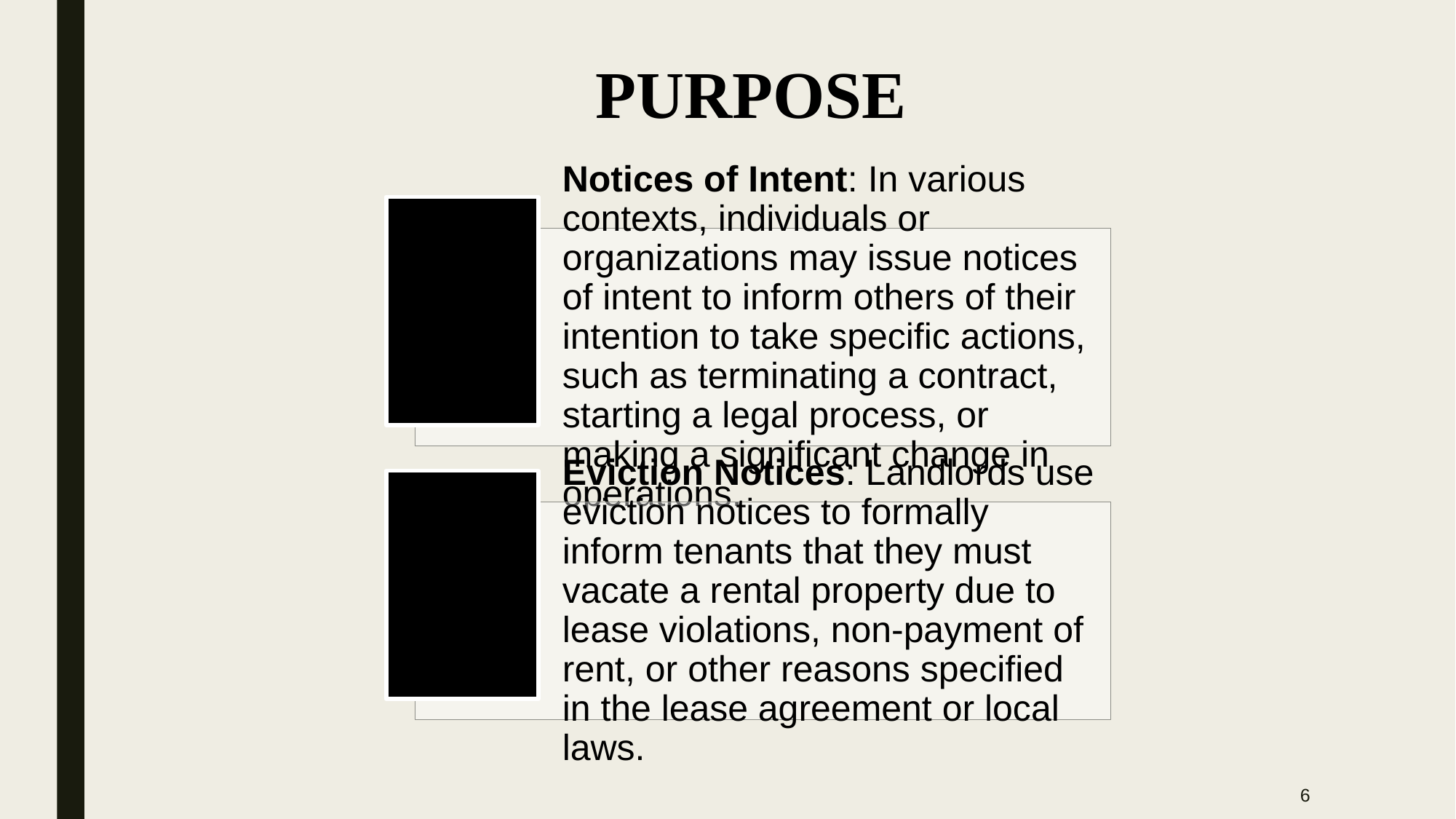

PURPOSE
Notices of Intent: In various contexts, individuals or organizations may issue notices of intent to inform others of their intention to take specific actions, such as terminating a contract, starting a legal process, or making a significant change in operations.
Eviction Notices: Landlords use eviction notices to formally inform tenants that they must vacate a rental property due to lease violations, non-payment of rent, or other reasons specified in the lease agreement or local laws.
6